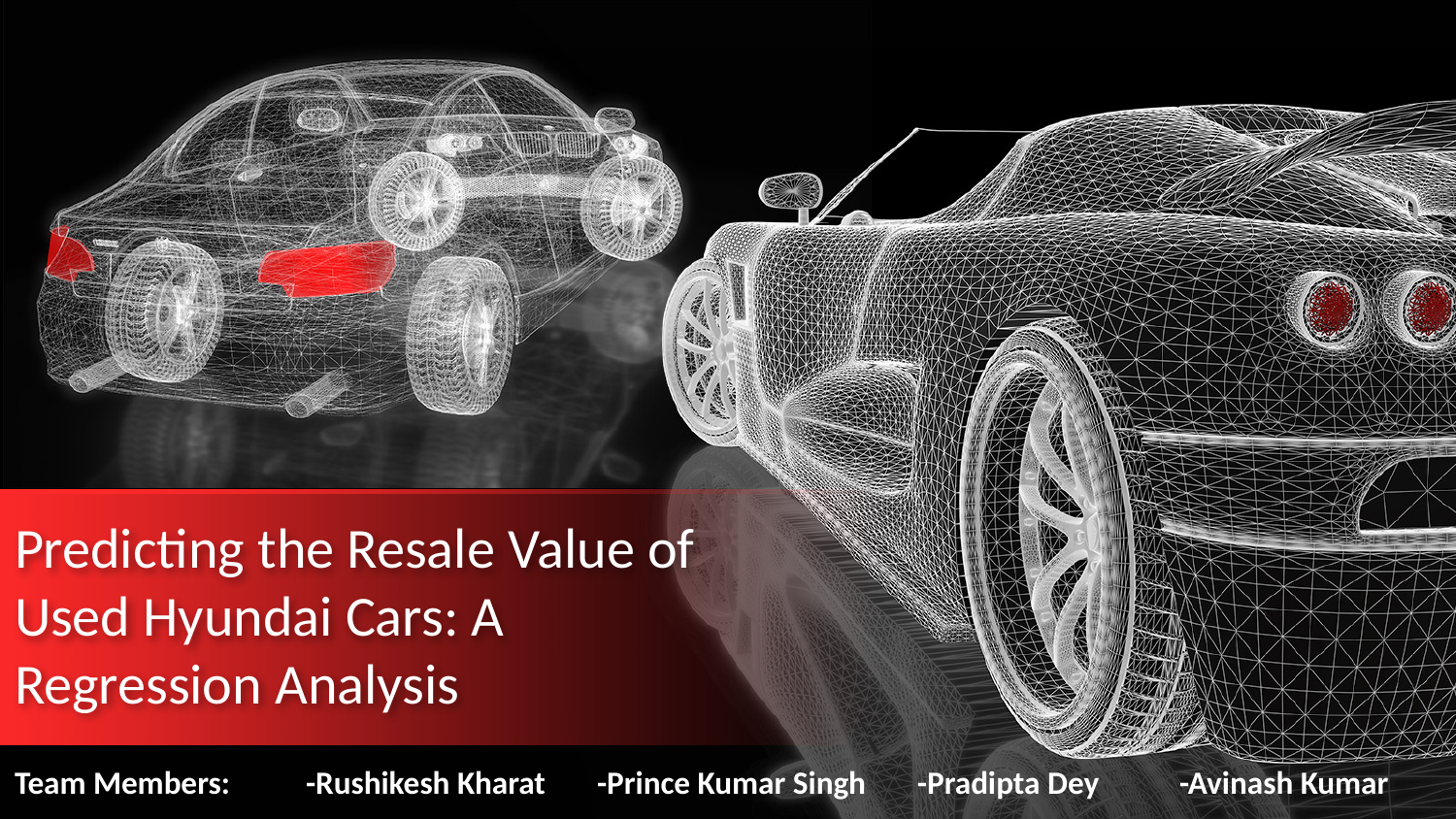

# Predicting the Resale Value of Used Hyundai Cars: A Regression Analysis
Team Members:	-Rushikesh Kharat	-Prince Kumar Singh	    -Pradipta Dey	-Avinash Kumar